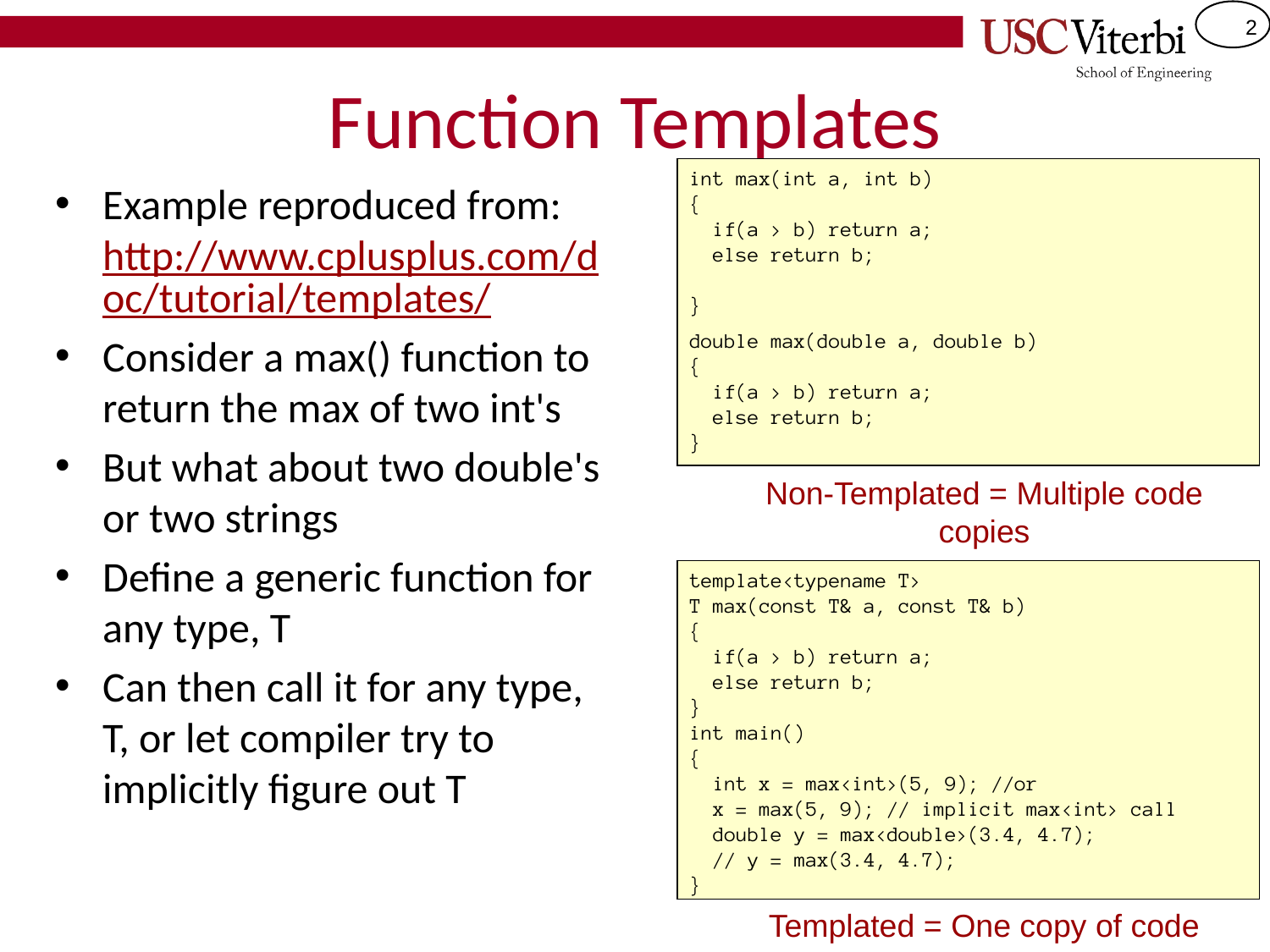

# Function Templates
int max(int a, int b)
{
  if(a > b) return a;
  else return b;
}
double max(double a, double b)
{
  if(a > b) return a;
  else return b;
}

Example reproduced from: http://www.cplusplus.com/doc/tutorial/templates/
Consider a max() function to return the max of two int's
But what about two double's or two strings
Define a generic function for any type, T
Can then call it for any type, T, or let compiler try to implicitly figure out T
Non-Templated = Multiple code copies
template<typename T>
T max(const T& a, const T& b)
{
  if(a > b) return a;
  else return b;
}
int main()
{
  int x = max<int>(5, 9); //or
  x = max(5, 9); // implicit max<int> call
  double y = max<double>(3.4, 4.7);
  // y = max(3.4, 4.7);
}

Templated = One copy of code